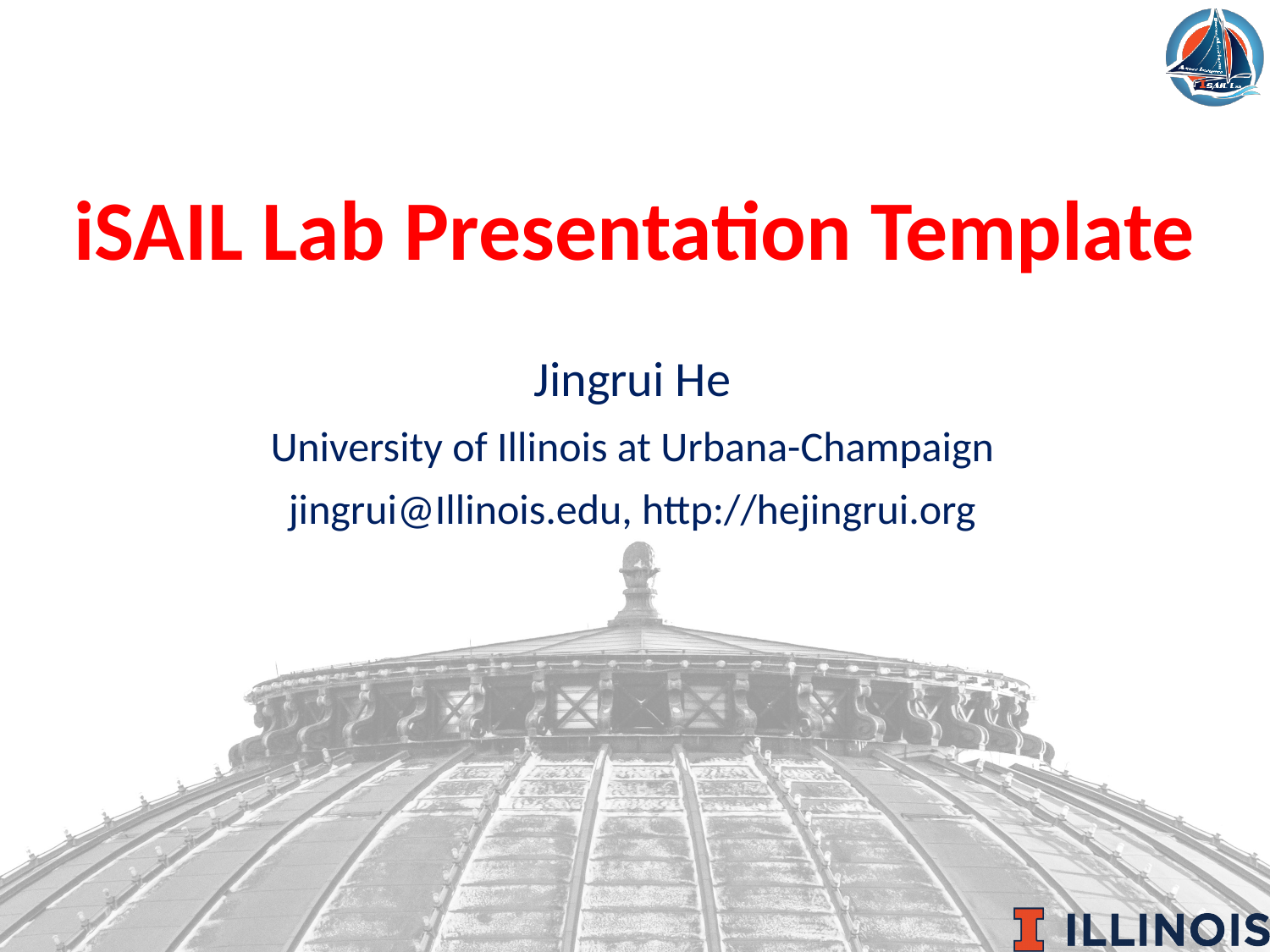

iSAIL Lab Presentation Template
Jingrui He
University of Illinois at Urbana-Champaign
jingrui@Illinois.edu, http://hejingrui.org